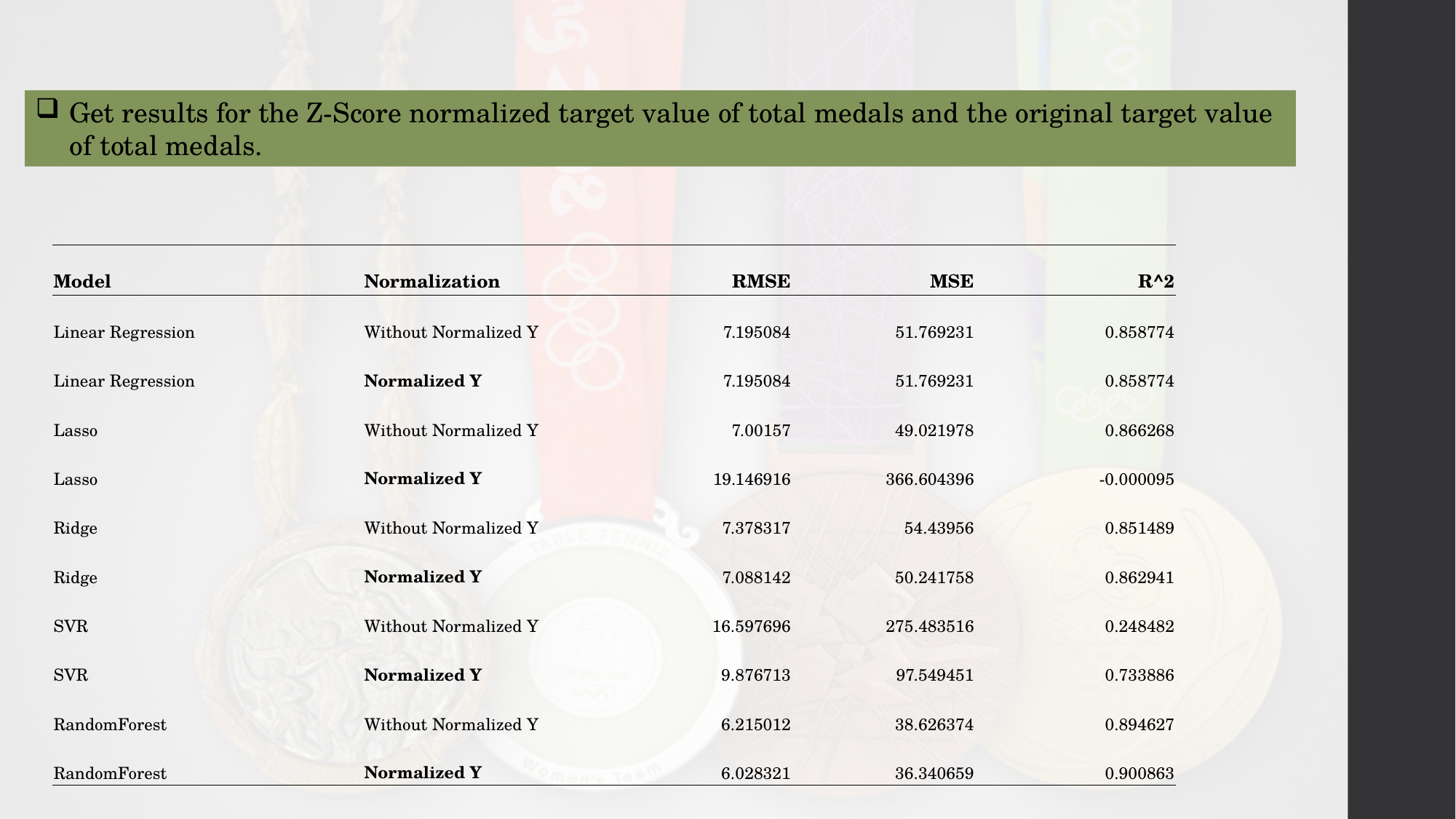

Get results for the Z-Score normalized target value of total medals and the original target value of total medals.
| Model | Normalization | RMSE | MSE | R^2 |
| --- | --- | --- | --- | --- |
| Linear Regression | Without Normalized Y | 7.195084 | 51.769231 | 0.858774 |
| Linear Regression | Normalized Y | 7.195084 | 51.769231 | 0.858774 |
| Lasso | Without Normalized Y | 7.00157 | 49.021978 | 0.866268 |
| Lasso | Normalized Y | 19.146916 | 366.604396 | -0.000095 |
| Ridge | Without Normalized Y | 7.378317 | 54.43956 | 0.851489 |
| Ridge | Normalized Y | 7.088142 | 50.241758 | 0.862941 |
| SVR | Without Normalized Y | 16.597696 | 275.483516 | 0.248482 |
| SVR | Normalized Y | 9.876713 | 97.549451 | 0.733886 |
| RandomForest | Without Normalized Y | 6.215012 | 38.626374 | 0.894627 |
| RandomForest | Normalized Y | 6.028321 | 36.340659 | 0.900863 |